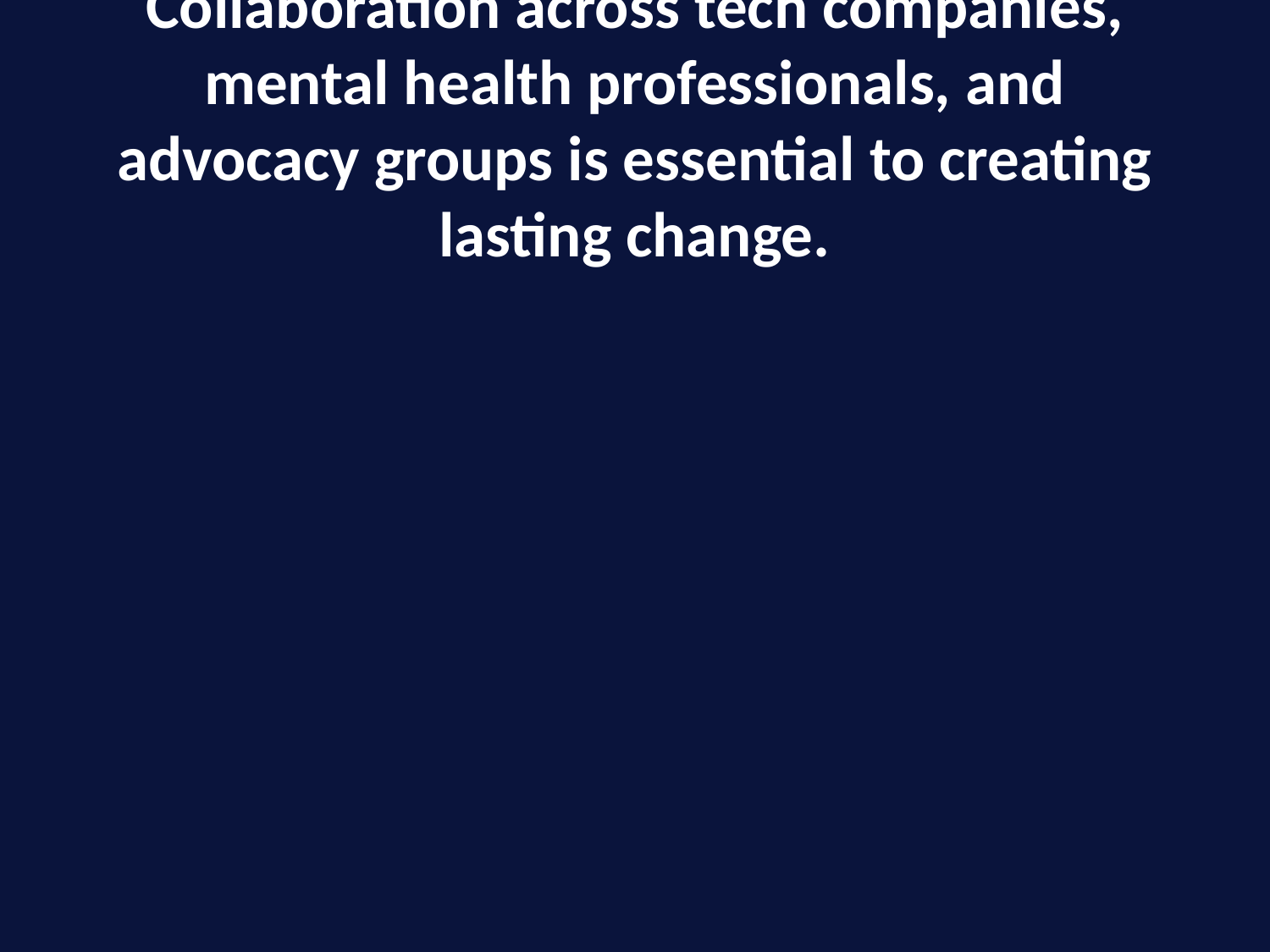

# Collaboration across tech companies, mental health professionals, and advocacy groups is essential to creating lasting change.